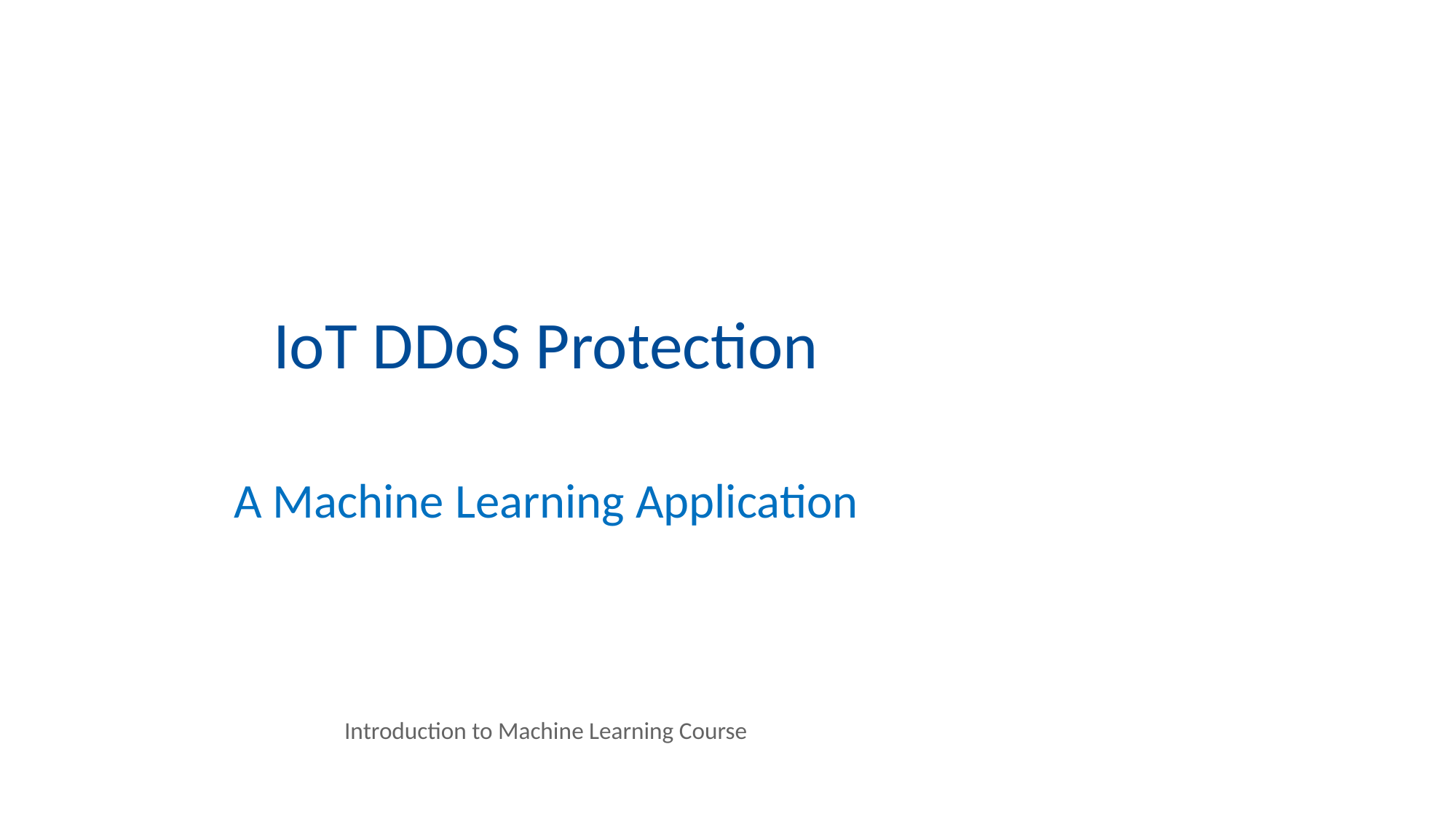

# IoT DDoS Protection
A Machine Learning Application
Introduction to Machine Learning Course